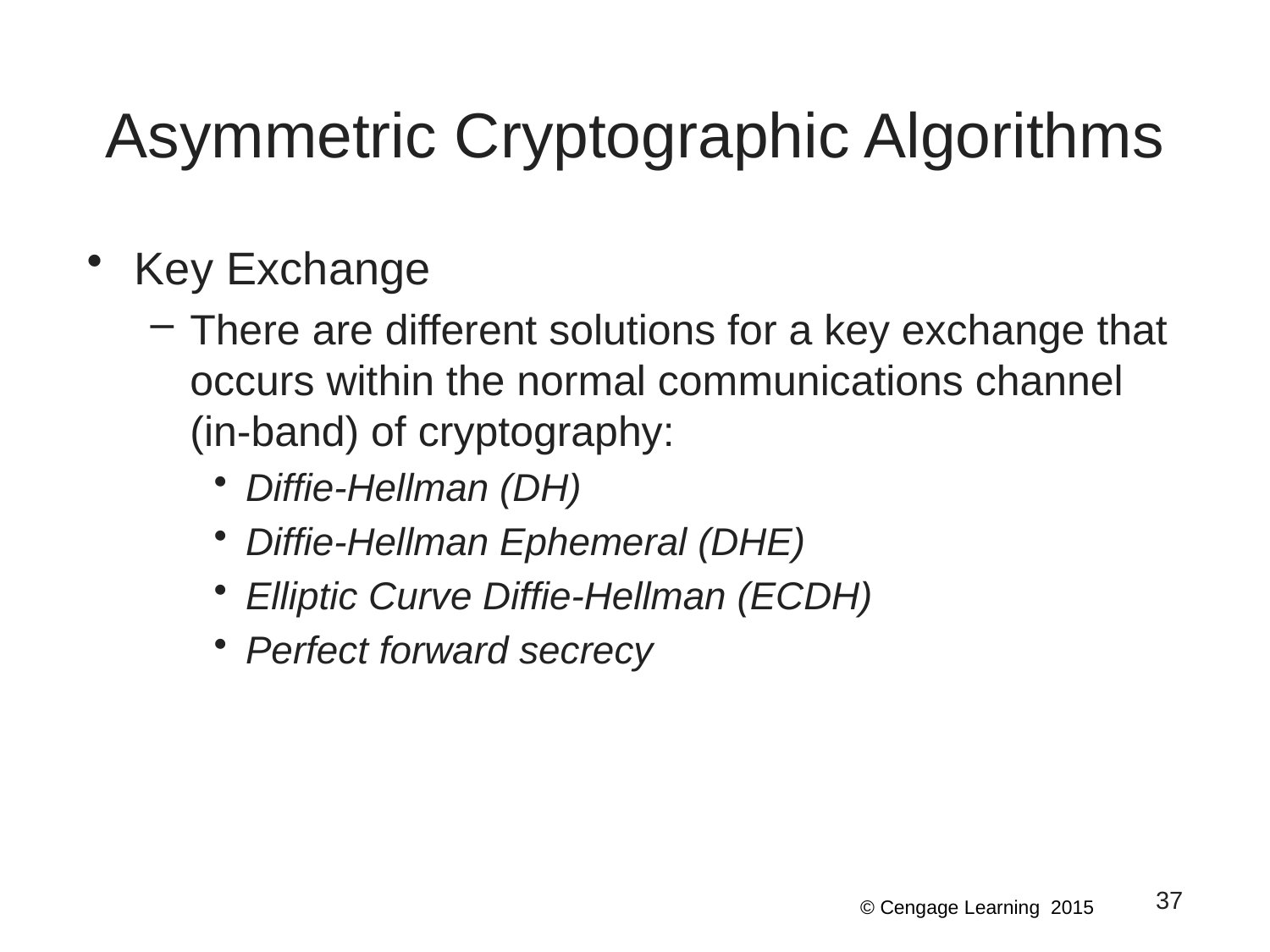

# Asymmetric Cryptographic Algorithms
Key Exchange
There are different solutions for a key exchange that occurs within the normal communications channel (in-band) of cryptography:
Diffie-Hellman (DH)
Diffie-Hellman Ephemeral (DHE)
Elliptic Curve Diffie-Hellman (ECDH)
Perfect forward secrecy
37